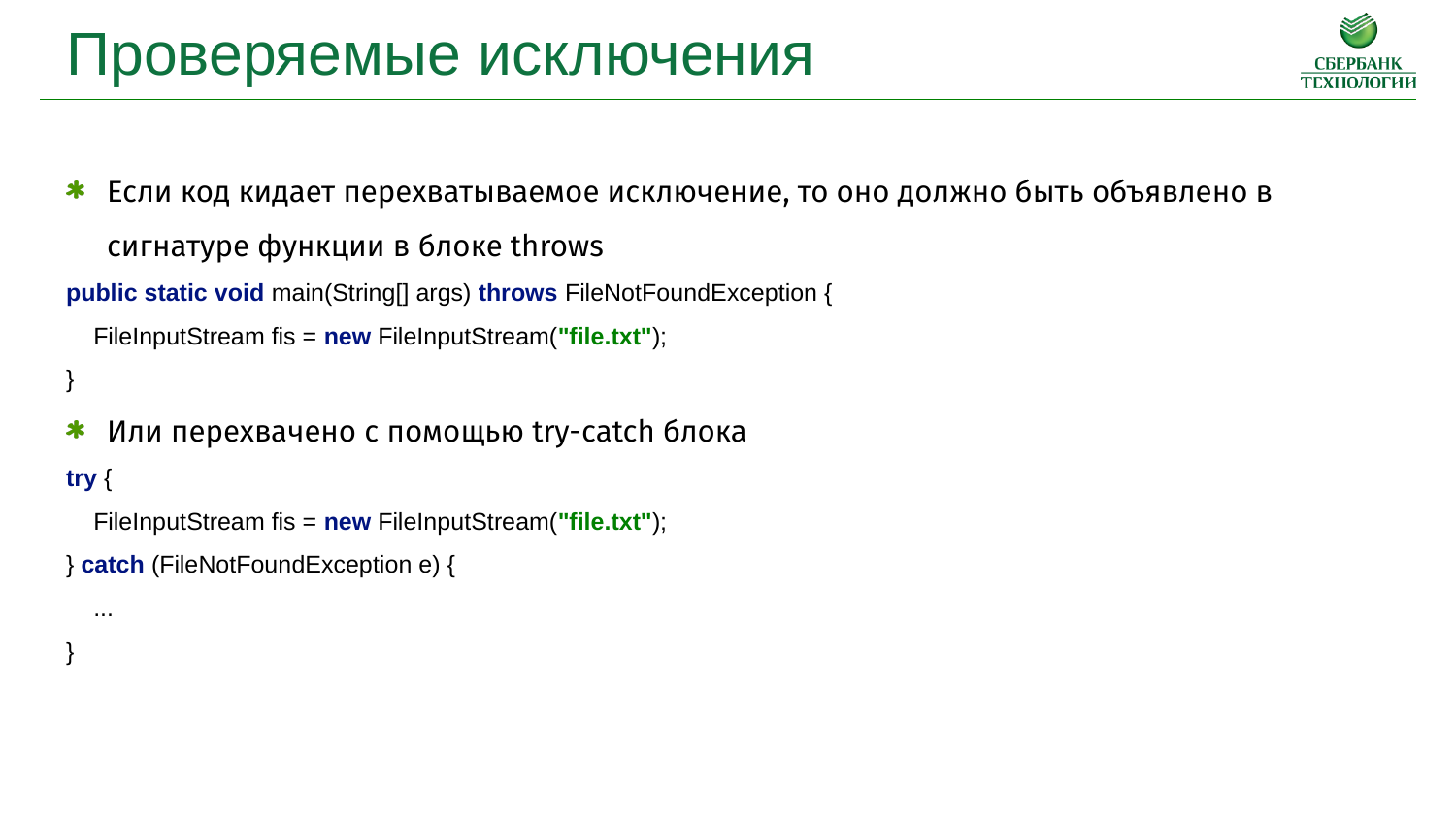

Проверяемые исключения
Если код кидает перехватываемое исключение, то оно должно быть объявлено в сигнатуре функции в блоке throws
public static void main(String[] args) throws FileNotFoundException {
    FileInputStream fis = new FileInputStream("file.txt");
}
Или перехвачено с помощью try-catch блока
try {
    FileInputStream fis = new FileInputStream("file.txt");
} catch (FileNotFoundException e) {
    ...
}